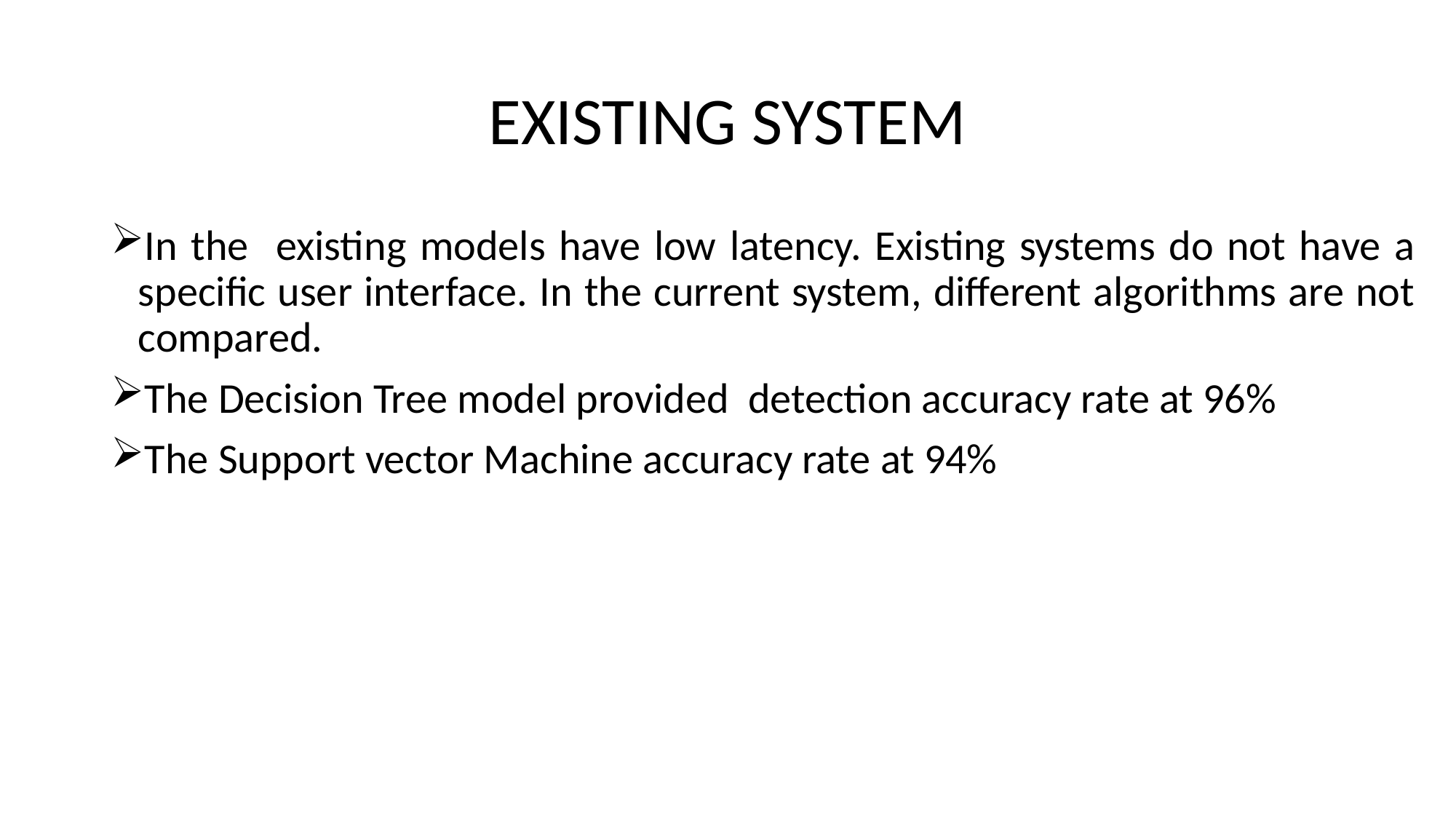

# EXISTING SYSTEM
In the  existing models have low latency. Existing systems do not have a specific user interface. In the current system, different algorithms are not compared.
The Decision Tree model provided  detection accuracy rate at 96%
The Support vector Machine accuracy rate at 94%